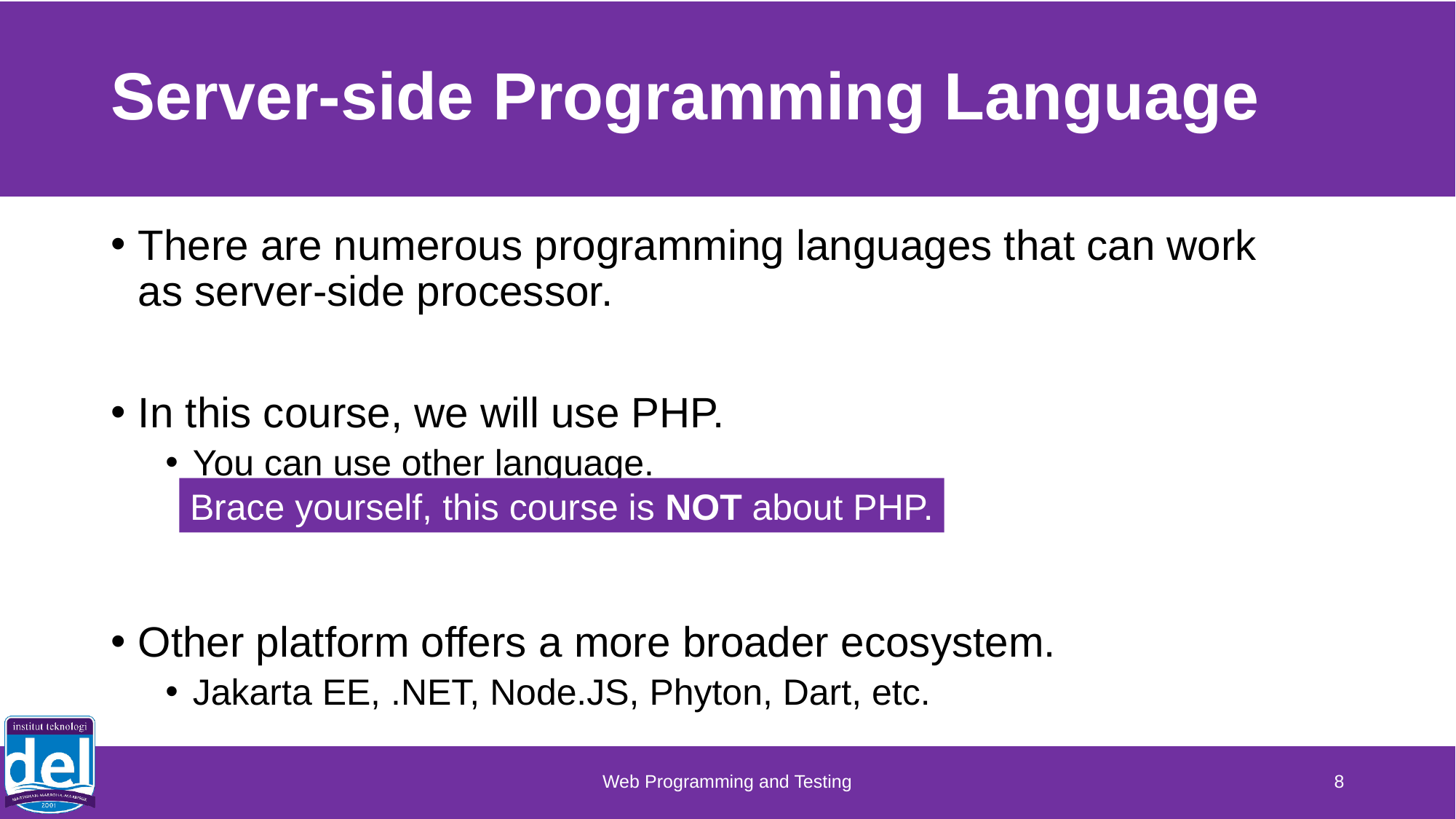

# Server-side Programming Language
There are numerous programming languages that can work
as server-side processor.

In this course, we will use PHP.
You can use other language.

Other platform offers a more broader ecosystem.
Jakarta EE, .NET, Node.JS, Phyton, Dart, etc.
Brace yourself, this course is NOT about PHP.
Web Programming and Testing
8